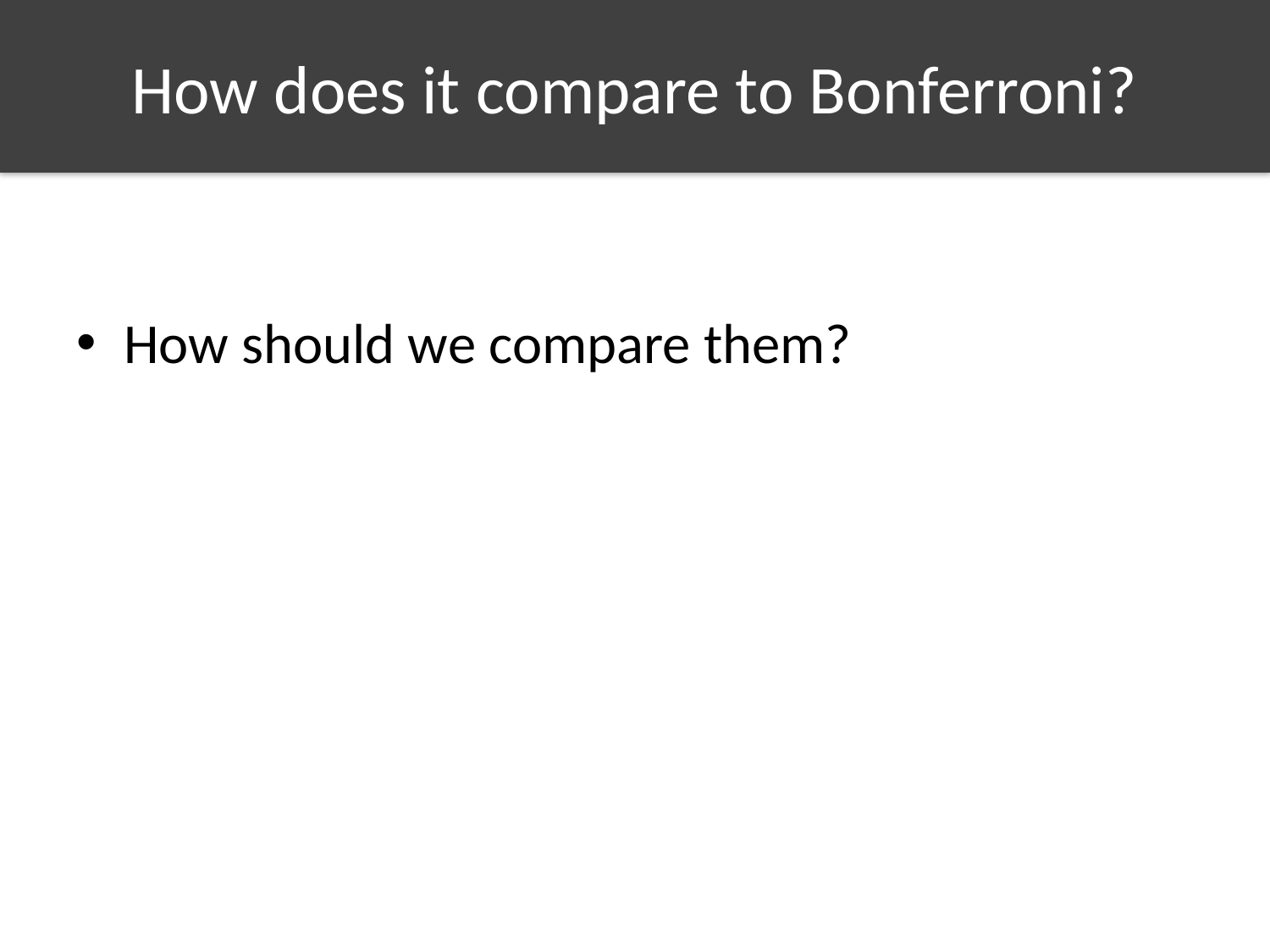

# How does it compare to Bonferroni?

How should we compare them?